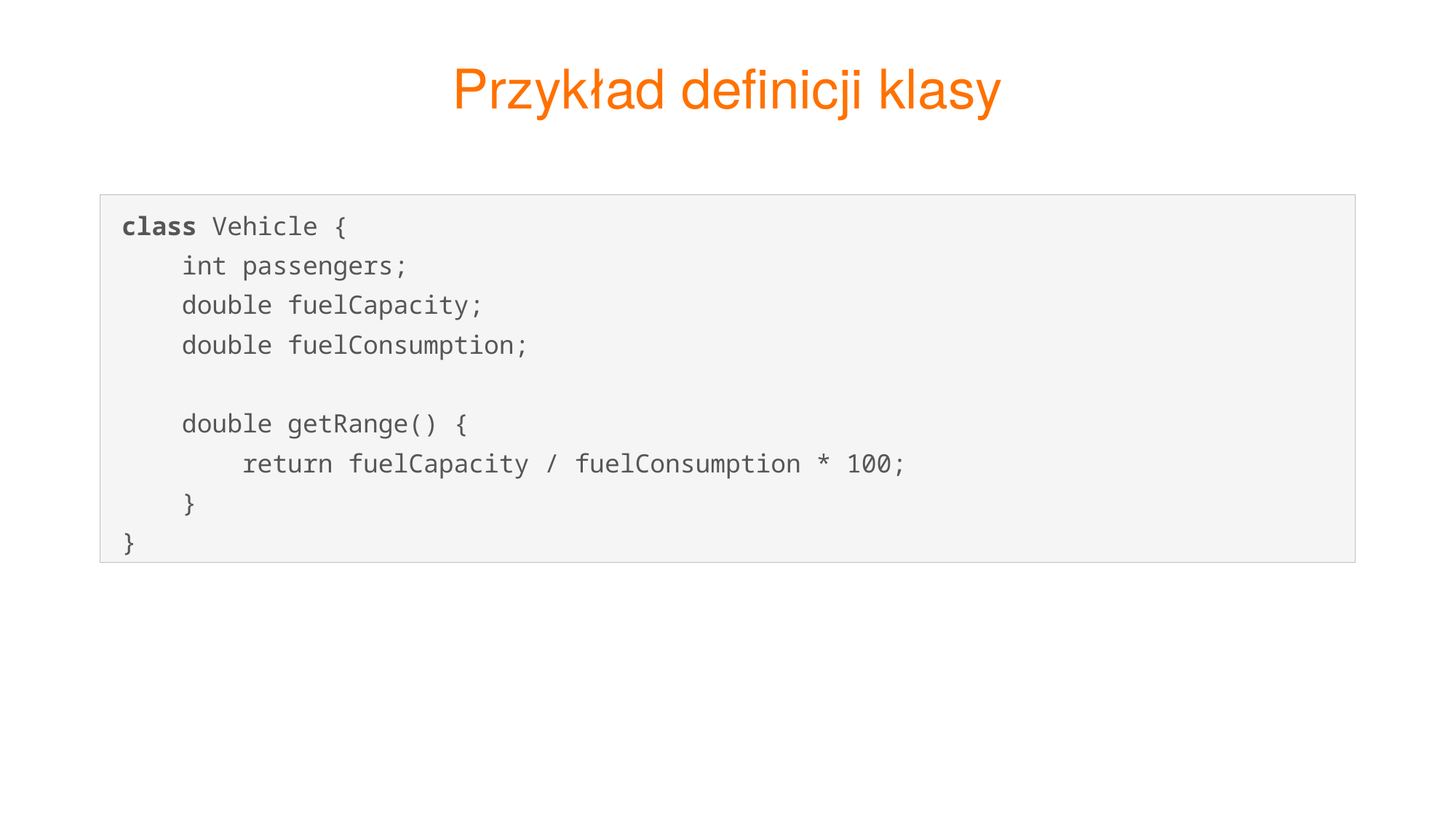

# Przykład definicji klasy
class Vehicle {
    int passengers;
    double fuelCapacity;
    double fuelConsumption;
    double getRange() {
        return fuelCapacity / fuelConsumption * 100;
    }
}